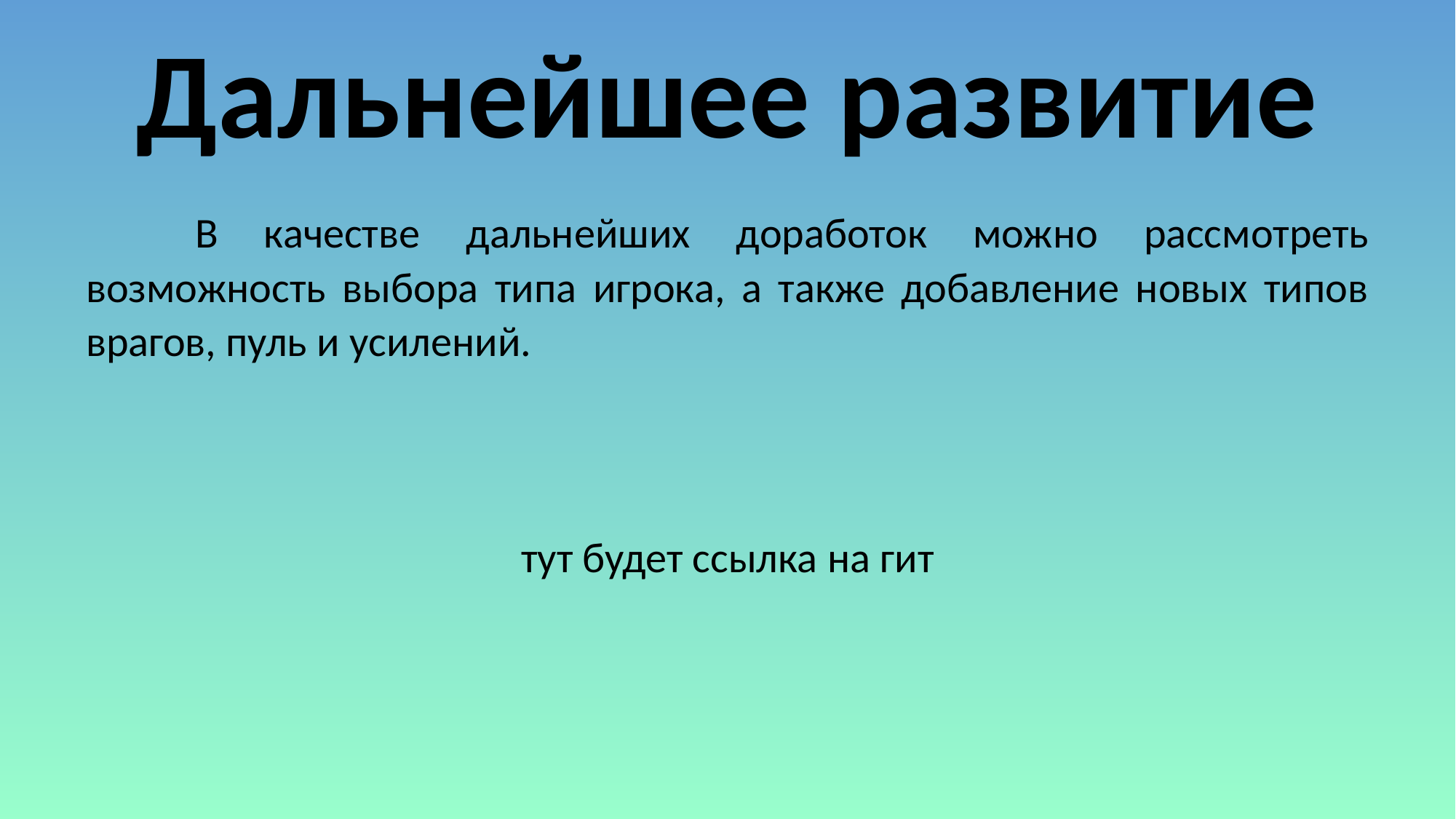

Дальнейшее развитие
	В качестве дальнейших доработок можно рассмотреть возможность выбора типа игрока, а также добавление новых типов врагов, пуль и усилений.
тут будет ссылка на гит